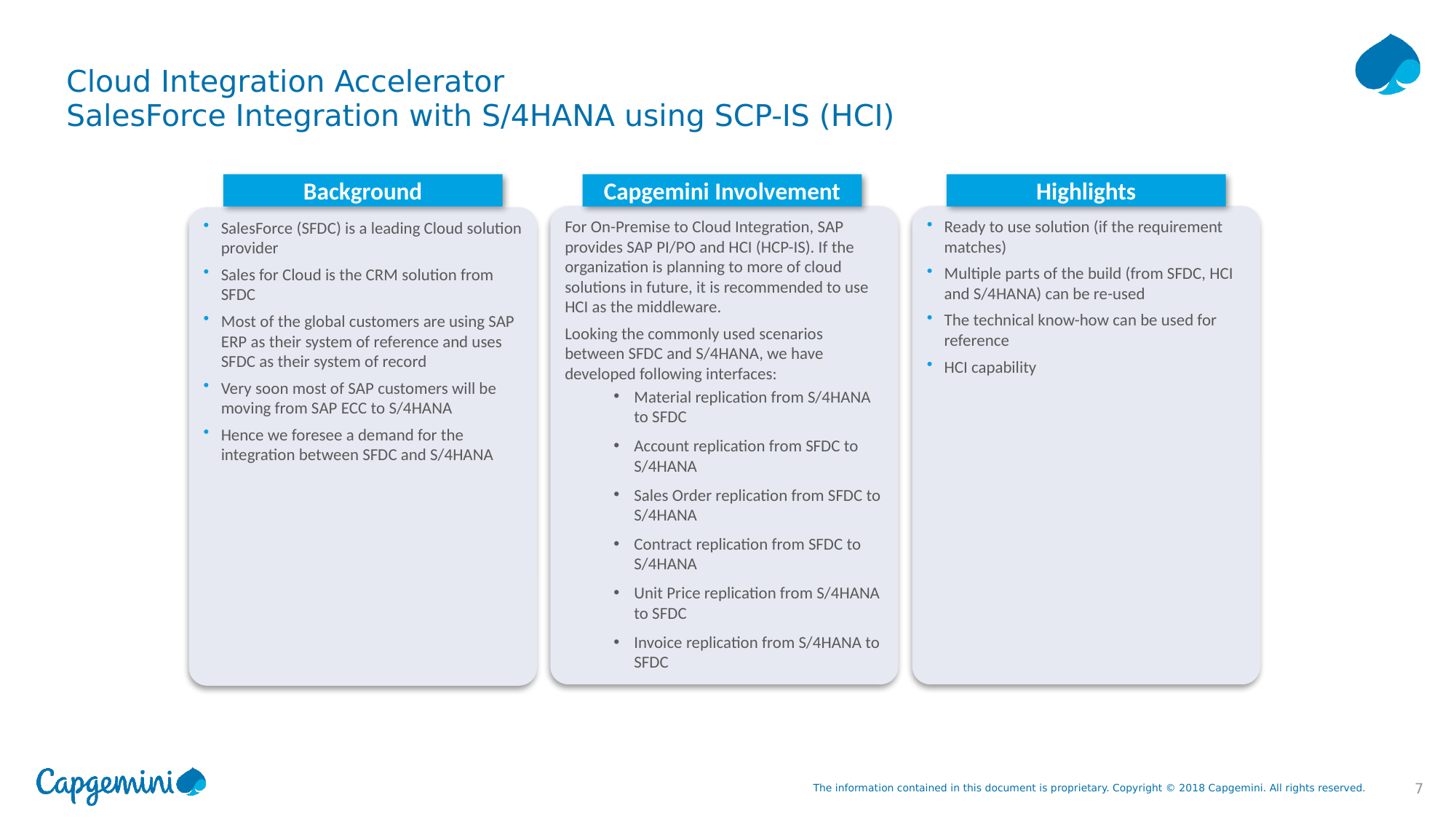

# Cloud Integration Accelerator SalesForce Integration with S/4HANA using SCP-IS (HCI)
Capgemini Involvement
Highlights
Background
For On-Premise to Cloud Integration, SAP provides SAP PI/PO and HCI (HCP-IS). If the organization is planning to more of cloud solutions in future, it is recommended to use HCI as the middleware.
Looking the commonly used scenarios between SFDC and S/4HANA, we have developed following interfaces:
Material replication from S/4HANA to SFDC
Account replication from SFDC to S/4HANA
Sales Order replication from SFDC to S/4HANA
Contract replication from SFDC to S/4HANA
Unit Price replication from S/4HANA to SFDC
Invoice replication from S/4HANA to SFDC

Ready to use solution (if the requirement matches)
Multiple parts of the build (from SFDC, HCI and S/4HANA) can be re-used
The technical know-how can be used for reference
HCI capability
SalesForce (SFDC) is a leading Cloud solution provider
Sales for Cloud is the CRM solution from SFDC
Most of the global customers are using SAP ERP as their system of reference and uses SFDC as their system of record
Very soon most of SAP customers will be moving from SAP ECC to S/4HANA
Hence we foresee a demand for the integration between SFDC and S/4HANA